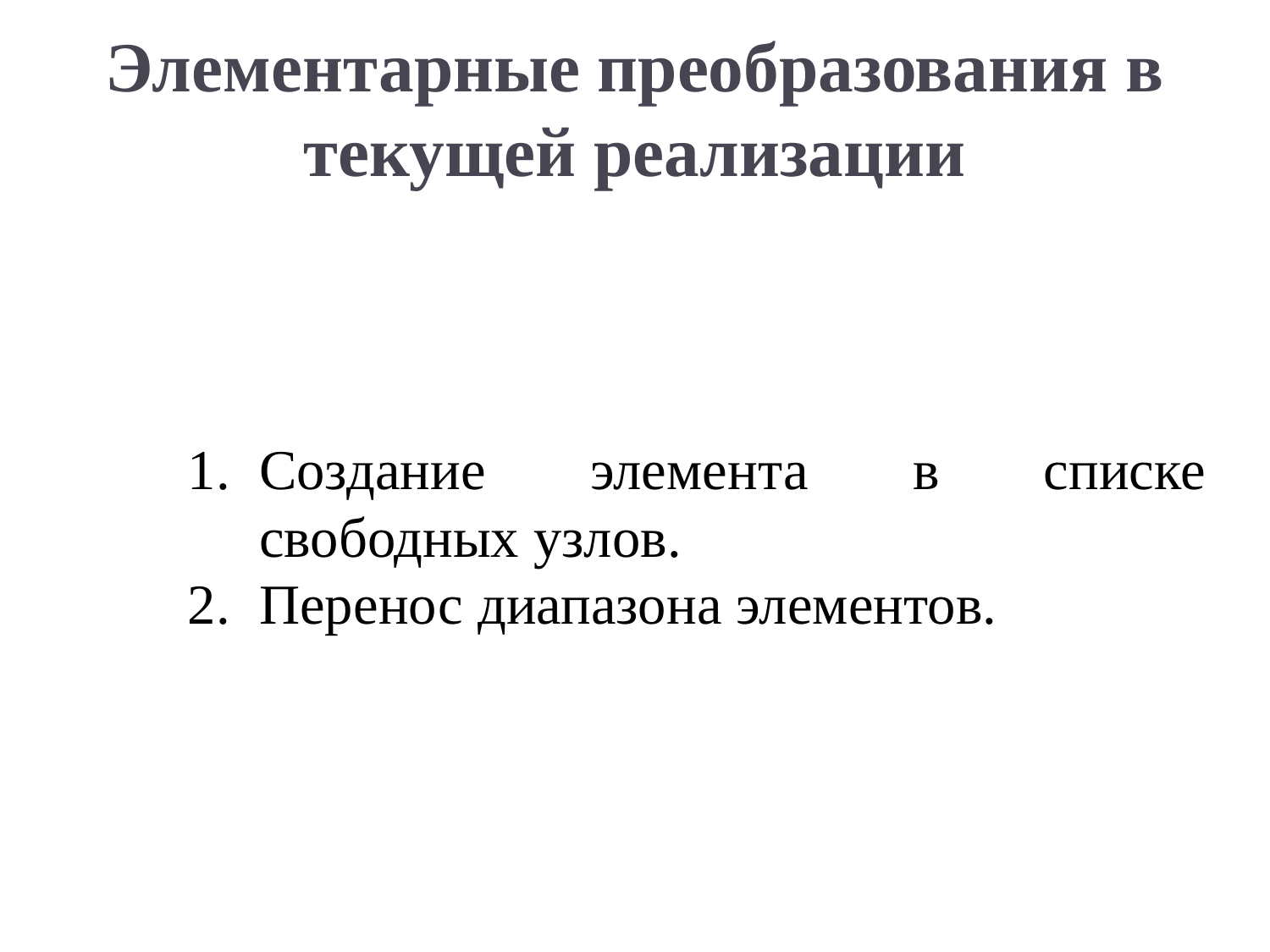

Элементарные преобразования в текущей реализации

Создание элемента в списке свободных узлов.
Перенос диапазона элементов.